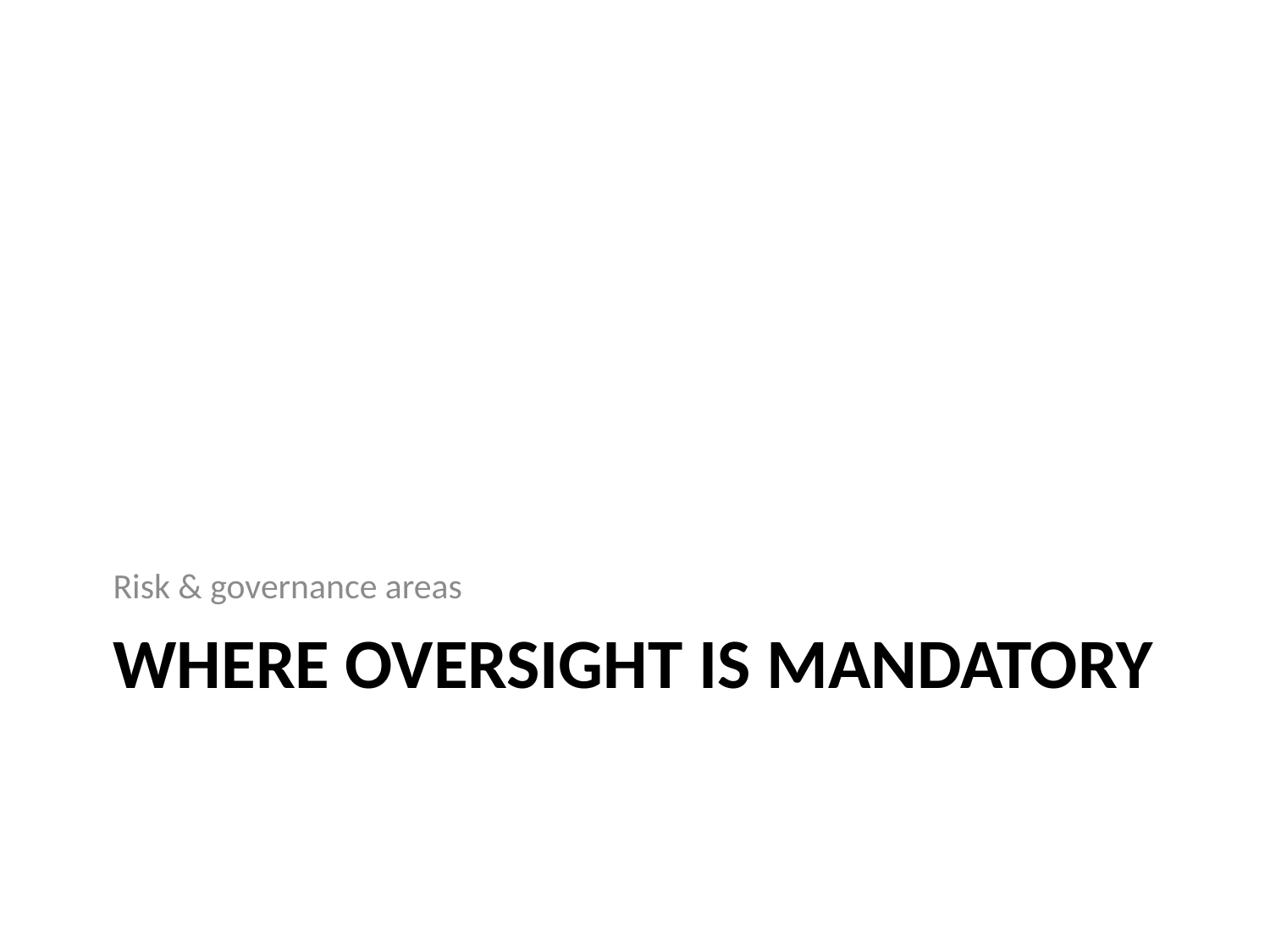

Risk & governance areas
# Where Oversight is Mandatory